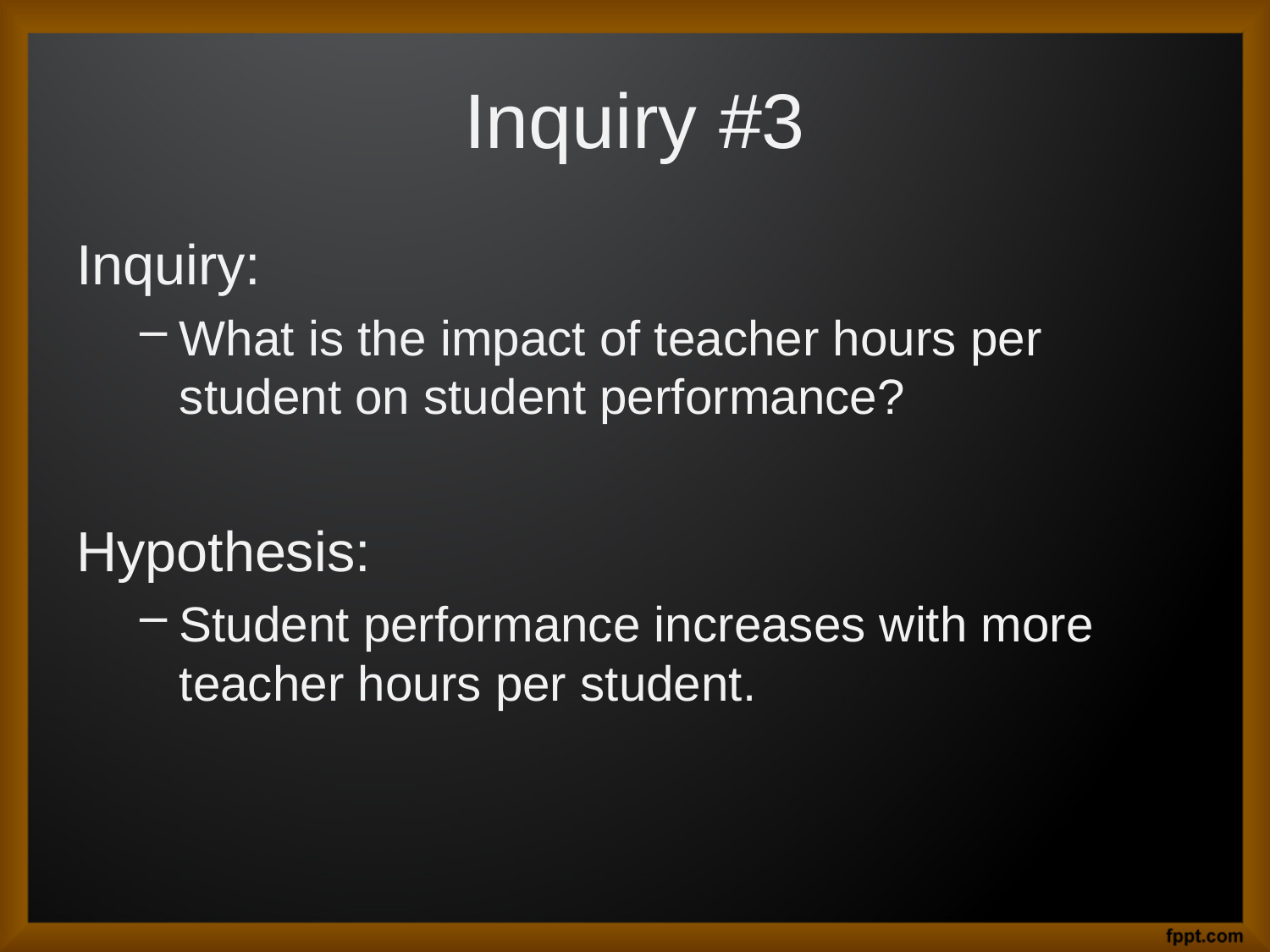

# Inquiry #3
Inquiry:
What is the impact of teacher hours per student on student performance?

Hypothesis:
Student performance increases with more teacher hours per student.